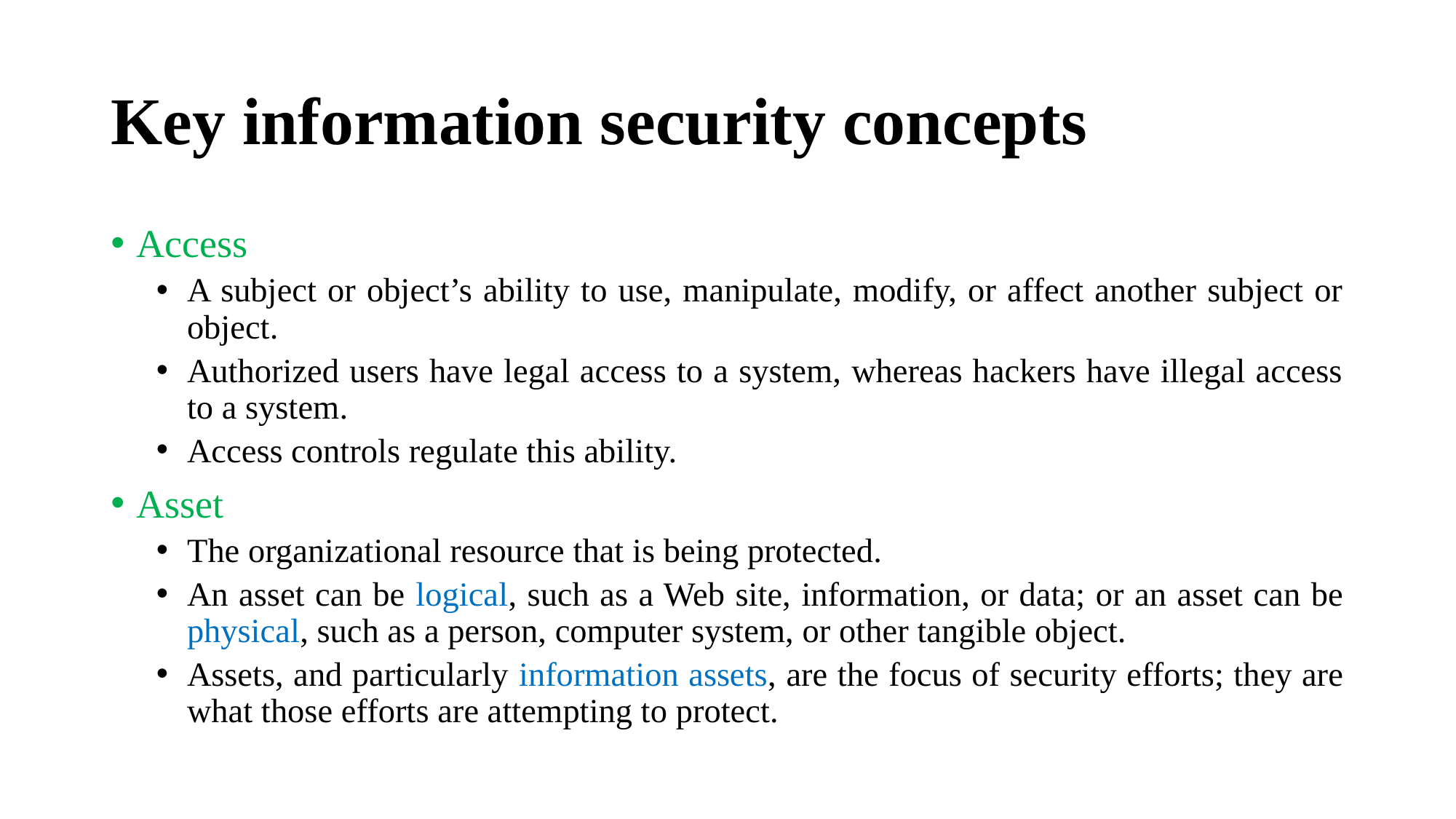

# Key information security concepts
Access
A subject or object’s ability to use, manipulate, modify, or affect another subject or object.
Authorized users have legal access to a system, whereas hackers have illegal access to a system.
Access controls regulate this ability.
Asset
The organizational resource that is being protected.
An asset can be logical, such as a Web site, information, or data; or an asset can be physical, such as a person, computer system, or other tangible object.
Assets, and particularly information assets, are the focus of security efforts; they are what those efforts are attempting to protect.